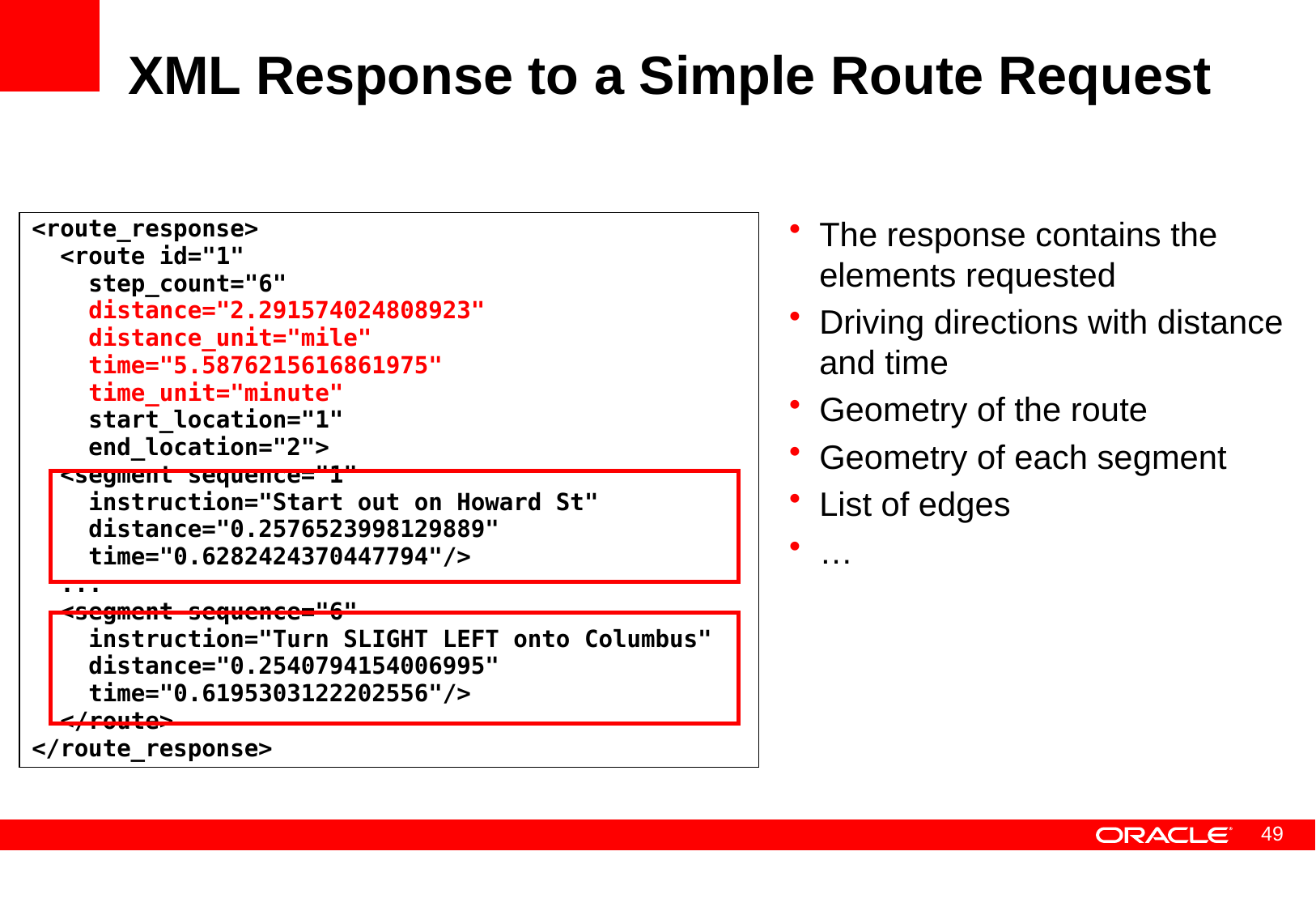

# XML Response to a Simple Route Request
<route_response>
  <route id="1"
    step_count="6"
    distance="2.291574024808923"
    distance_unit="mile"
    time="5.5876215616861975"
    time_unit="minute"
    start_location="1"
    end_location="2">
  <segment sequence="1"
    instruction="Start out on Howard St"
    distance="0.2576523998129889"
    time="0.6282424370447794"/>
  ...
  <segment sequence="6"
    instruction="Turn SLIGHT LEFT onto Columbus"
    distance="0.2540794154006995"
    time="0.6195303122202556"/>
  </route>
</route_response>
The response contains the elements requested
Driving directions with distance and time
Geometry of the route
Geometry of each segment
List of edges
…